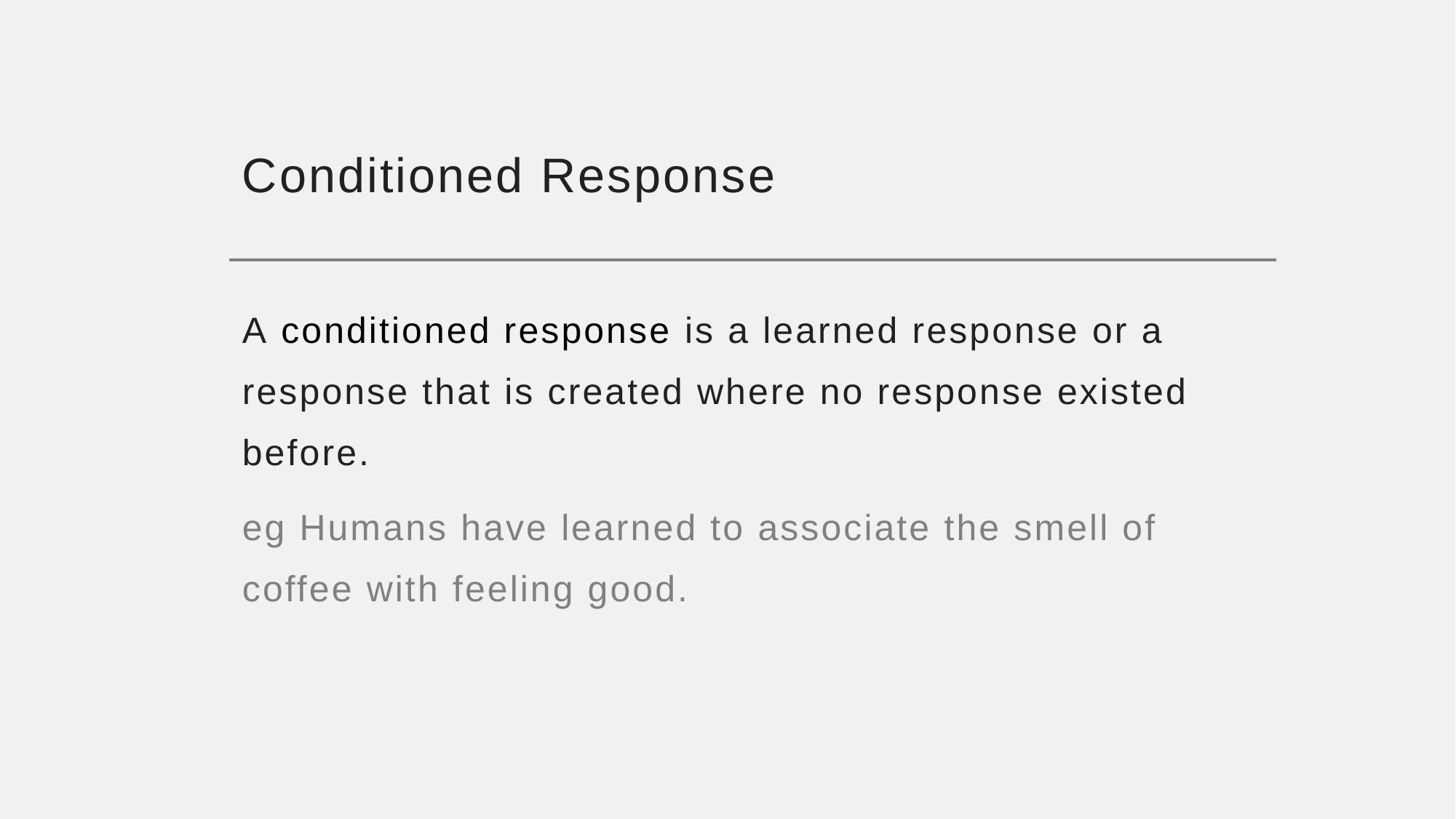

# Conditioned Response
A conditioned response is a learned response or a response that is created where no response existed before.
eg Humans have learned to associate the smell of coffee with feeling good.